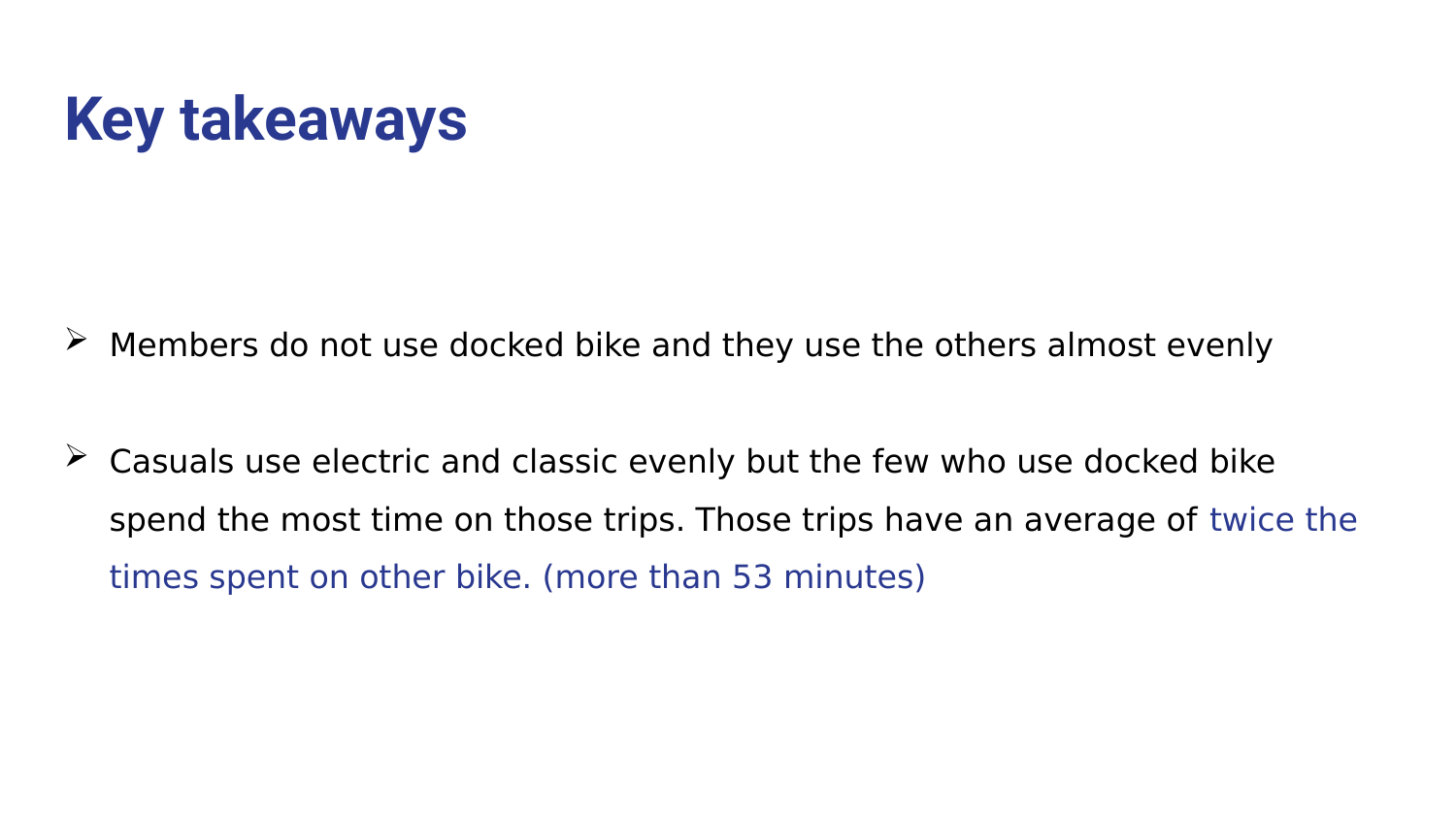

# Key takeaways
Members do not use docked bike and they use the others almost evenly

Casuals use electric and classic evenly but the few who use docked bike spend the most time on those trips. Those trips have an average of twice the times spent on other bike. (more than 53 minutes)